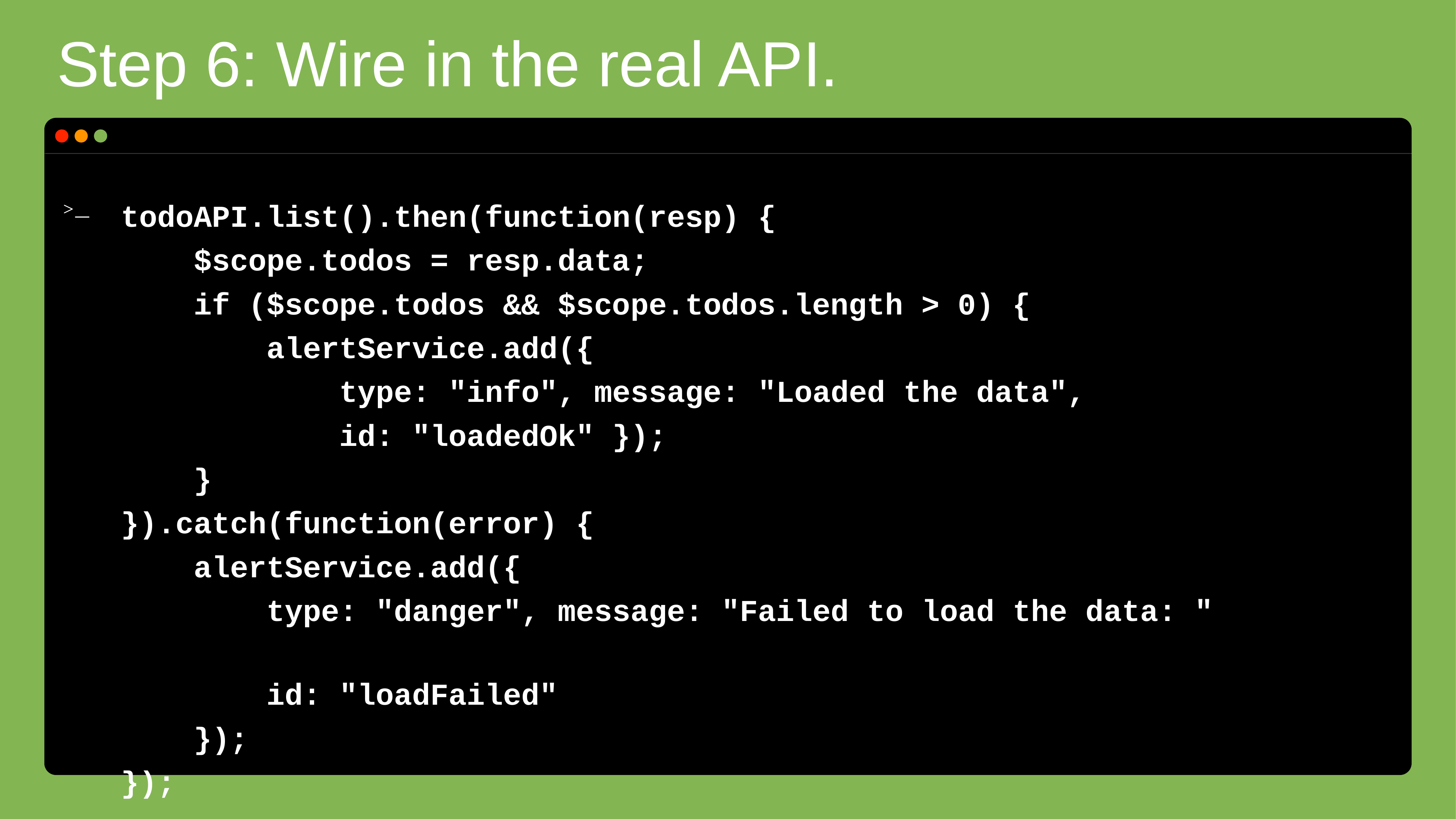

# Step 6: Wire in the real API.
todoAPI.list().then(function(resp) {
    $scope.todos = resp.data;
    if ($scope.todos && $scope.todos.length > 0) {
        alertService.add({
            type: "info", message: "Loaded the data",
            id: "loadedOk" });
    }
}).catch(function(error) {
    alertService.add({
        type: "danger", message: "Failed to load the data: "
        id: "loadFailed"
    });
});